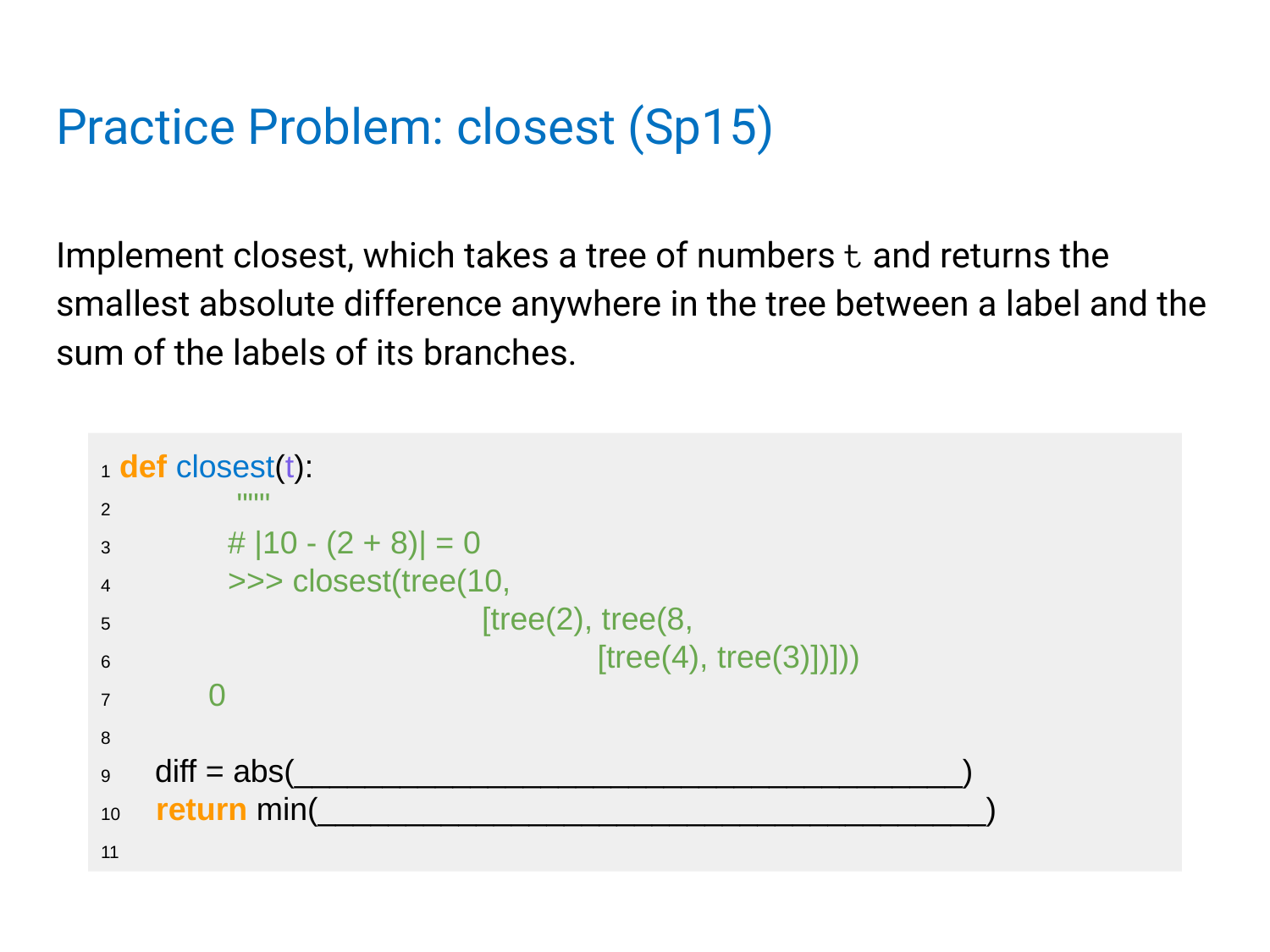

# Practice Problem: closest (Sp15)
Implement closest, which takes a tree of numbers t and returns the smallest absolute difference anywhere in the tree between a label and the sum of the labels of its branches.
1 def closest(t):
2 	 """
3 	# |10 - (2 + 8)| = 0
4 	>>> closest(tree(10,
5 			[tree(2), tree(8,
6 			             [tree(4), tree(3)])]))
7           0
8
9     diff = abs(______________________________________)
10    return min(______________________________________)
11